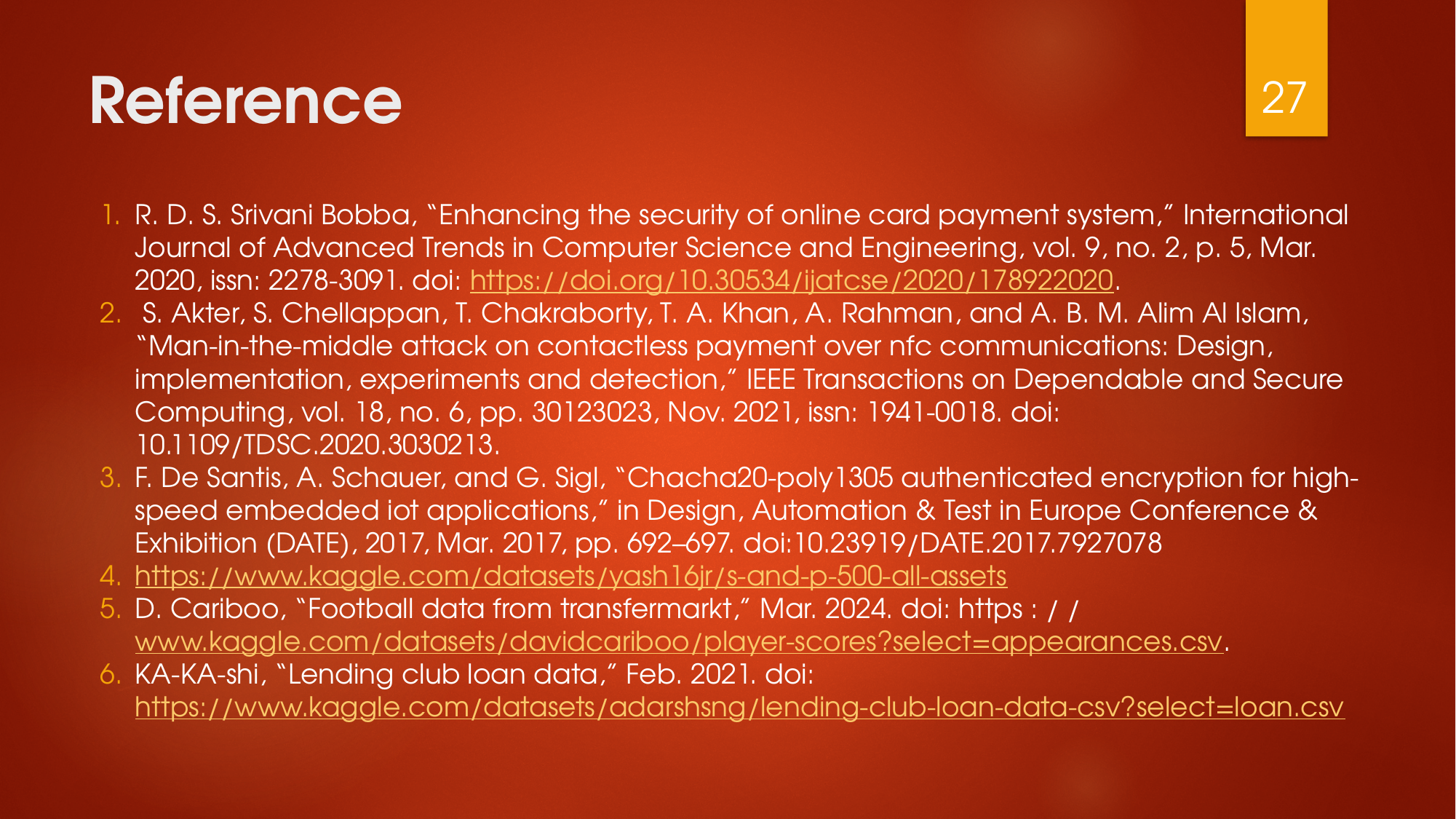

27
# Reference
R. D. S. Srivani Bobba, “Enhancing the security of online card payment system,” International Journal of Advanced Trends in Computer Science and Engineering, vol. 9, no. 2, p. 5, Mar. 2020, issn: 2278-3091. doi: https://doi.org/10.30534/ijatcse/2020/178922020.
 S. Akter, S. Chellappan, T. Chakraborty, T. A. Khan, A. Rahman, and A. B. M. Alim Al Islam, “Man-in-the-middle attack on contactless payment over nfc communications: Design, implementation, experiments and detection,” IEEE Transactions on Dependable and Secure Computing, vol. 18, no. 6, pp. 30123023, Nov. 2021, issn: 1941-0018. doi: 10.1109/TDSC.2020.3030213.
F. De Santis, A. Schauer, and G. Sigl, “Chacha20-poly1305 authenticated encryption for high-speed embedded iot applications,” in Design, Automation & Test in Europe Conference & Exhibition (DATE), 2017, Mar. 2017, pp. 692–697. doi:10.23919/DATE.2017.7927078
https://www.kaggle.com/datasets/yash16jr/s-and-p-500-all-assets
D. Cariboo, “Football data from transfermarkt,” Mar. 2024. doi: https : / /www.kaggle.com/datasets/davidcariboo/player-scores?select=appearances.csv.
KA-KA-shi, “Lending club loan data,” Feb. 2021. doi: https://www.kaggle.com/datasets/adarshsng/lending-club-loan-data-csv?select=loan.csv